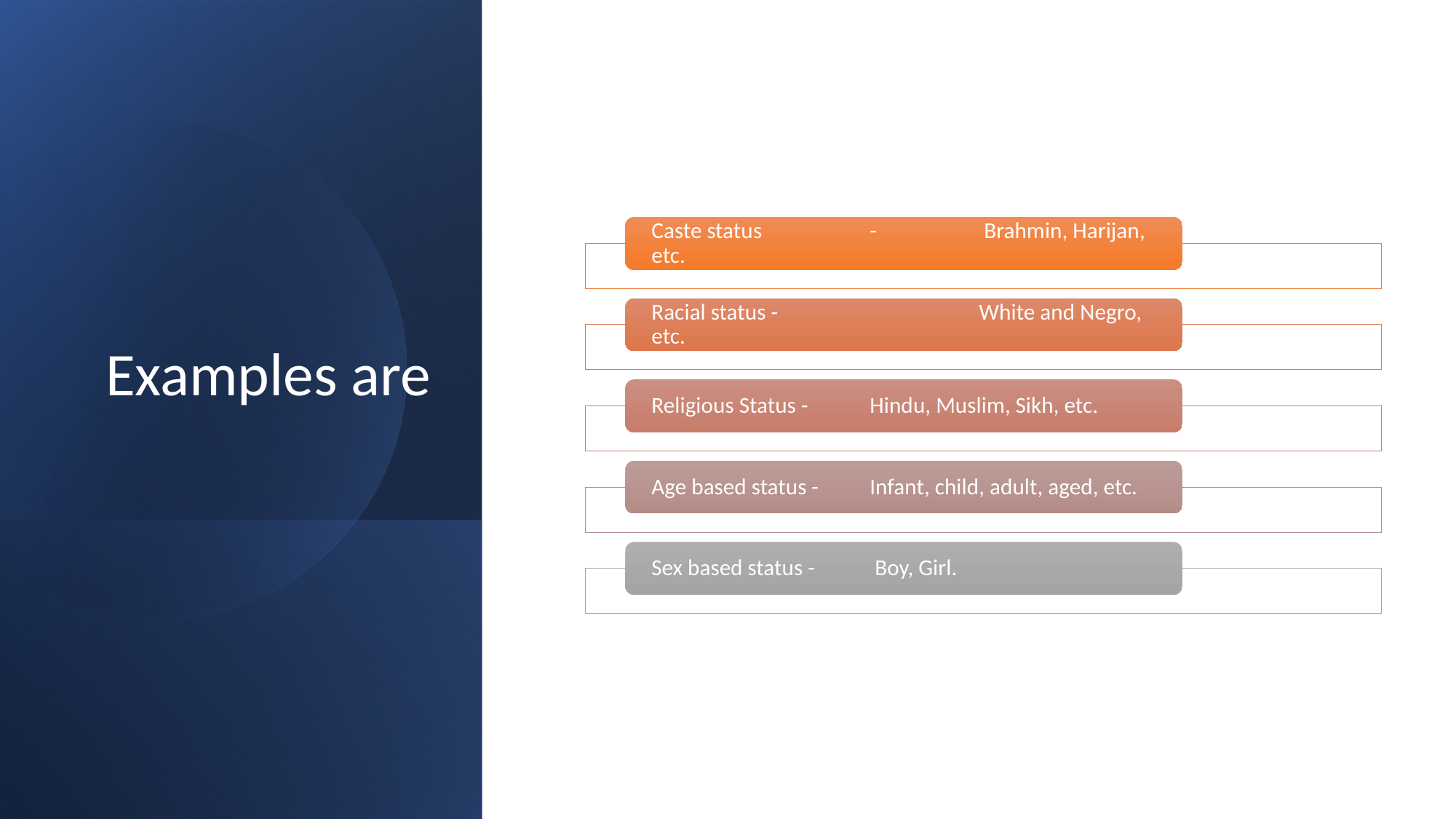

Caste status	-	 Brahmin, Harijan, etc.
Racial status - 		White and Negro, etc.
Religious Status - 	Hindu, Muslim, Sikh, etc.
Age based status - 	Infant, child, adult, aged, etc.
Sex based status -	 Boy, Girl.

# Examples are